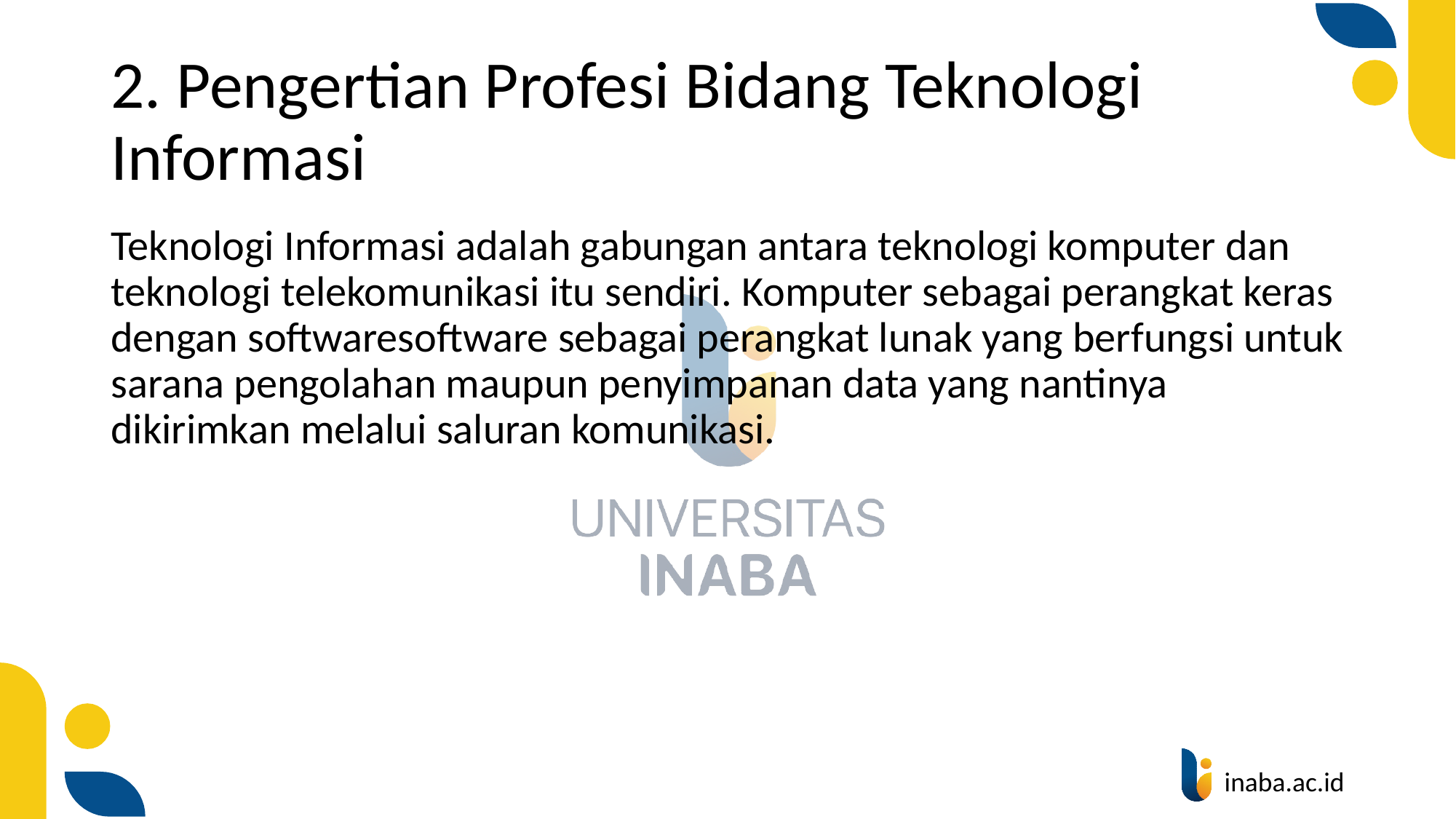

# 2. Pengertian Profesi Bidang Teknologi Informasi
Teknologi Informasi adalah gabungan antara teknologi komputer dan teknologi telekomunikasi itu sendiri. Komputer sebagai perangkat keras dengan softwaresoftware sebagai perangkat lunak yang berfungsi untuk sarana pengolahan maupun penyimpanan data yang nantinya dikirimkan melalui saluran komunikasi.